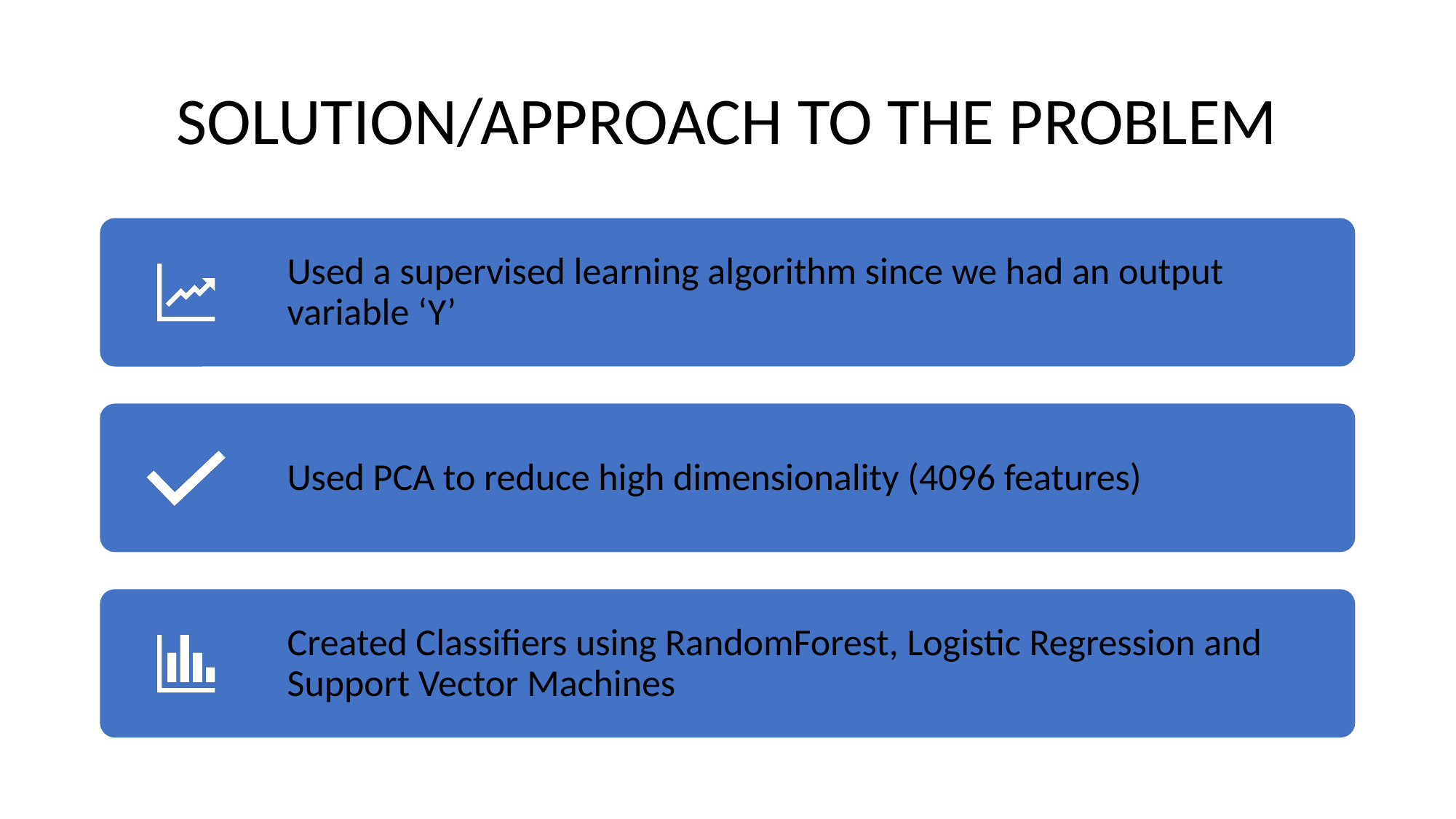

# SOLUTION/APPROACH TO THE PROBLEM
Used a supervised learning algorithm since we had an output variable ‘Y’
Used PCA to reduce high dimensionality (4096 features)
Created Classifiers using RandomForest, Logistic Regression and Support Vector Machines